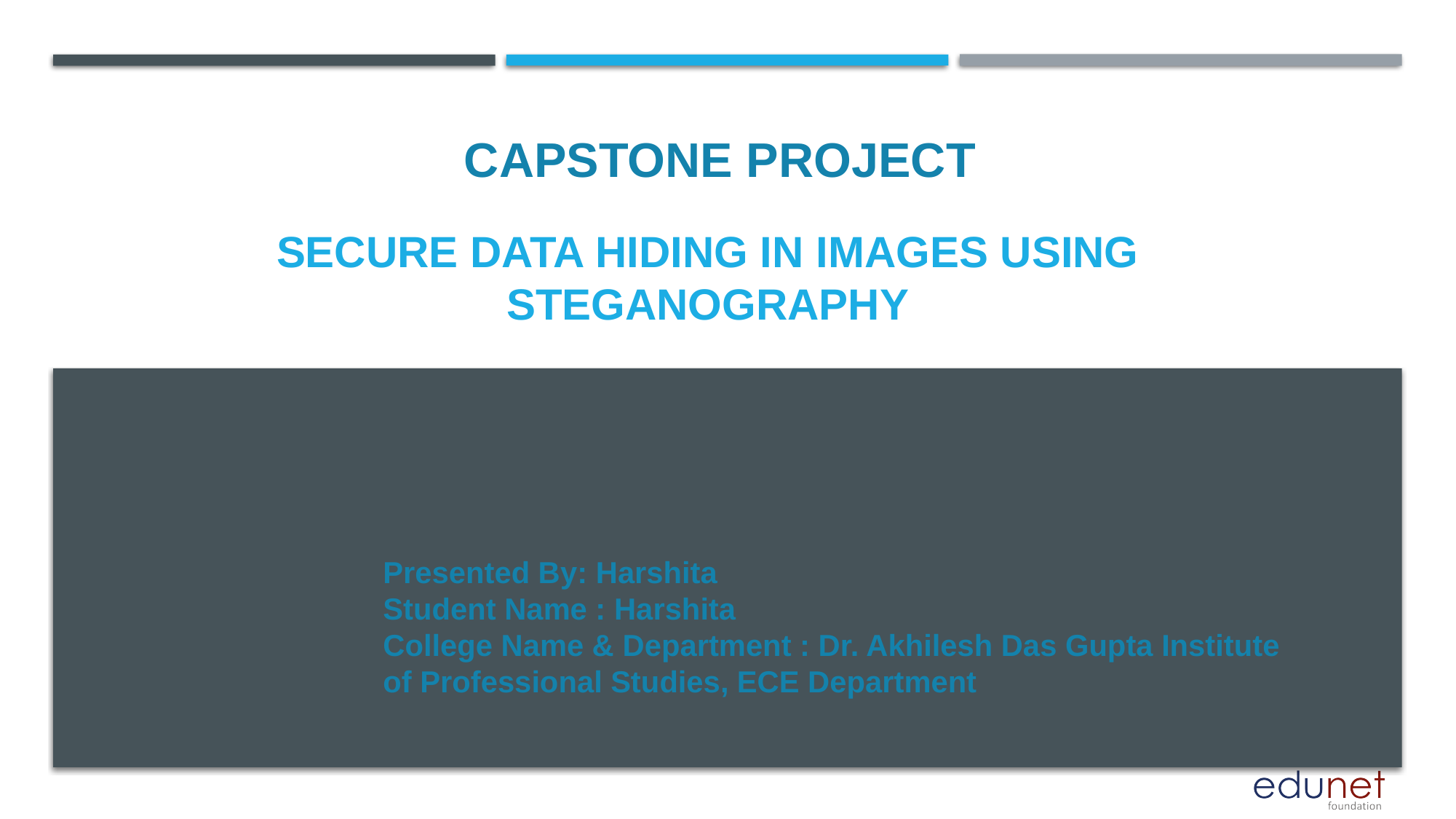

CAPSTONE PROJECT
# Secure data hiding in images using steganography
Presented By: Harshita
Student Name : Harshita
College Name & Department : Dr. Akhilesh Das Gupta Institute of Professional Studies, ECE Department